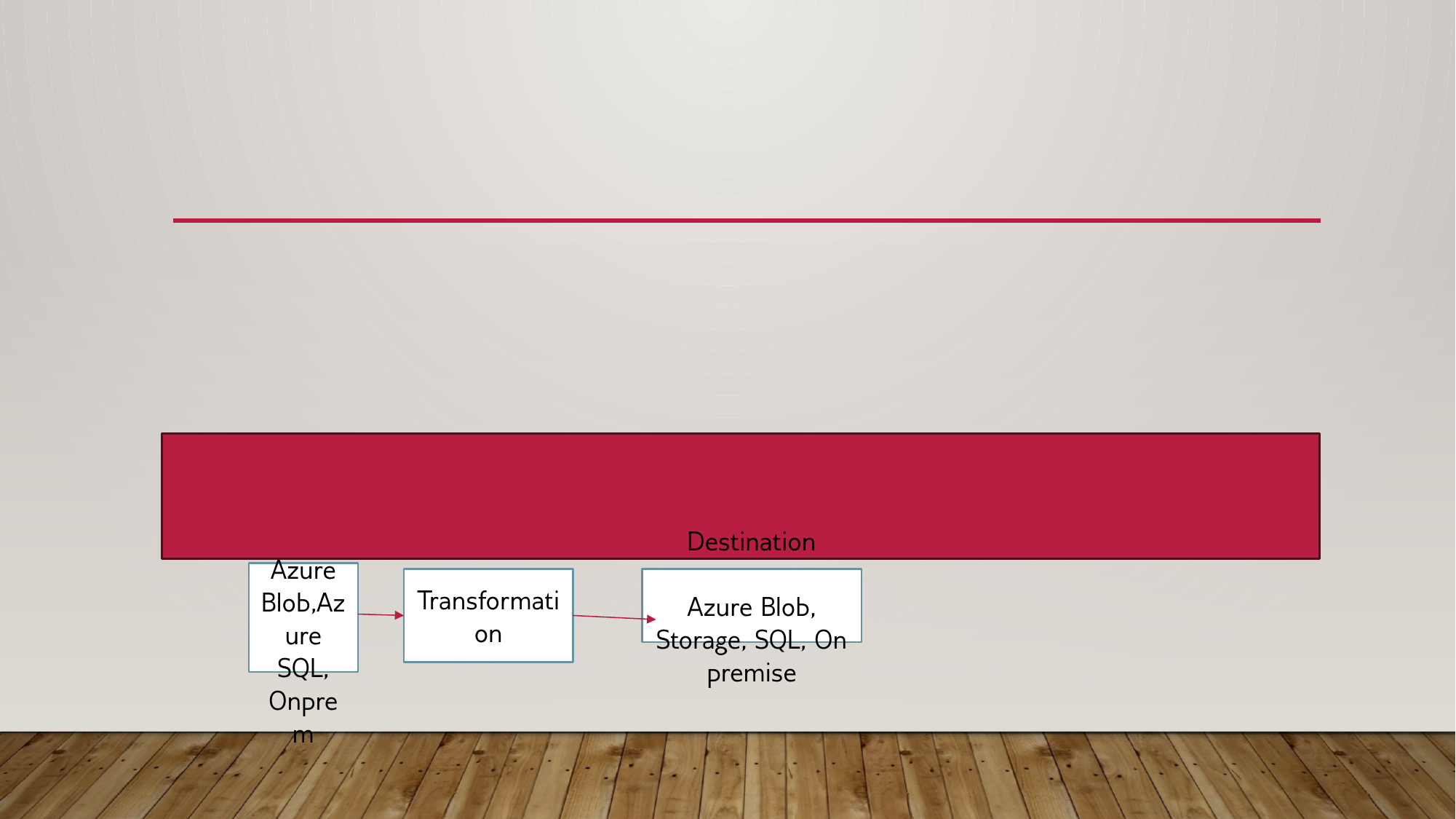

#

Source

Azure Blob,Azure SQL, Onprem
Transformation
Destination

Azure Blob, Storage, SQL, On premise